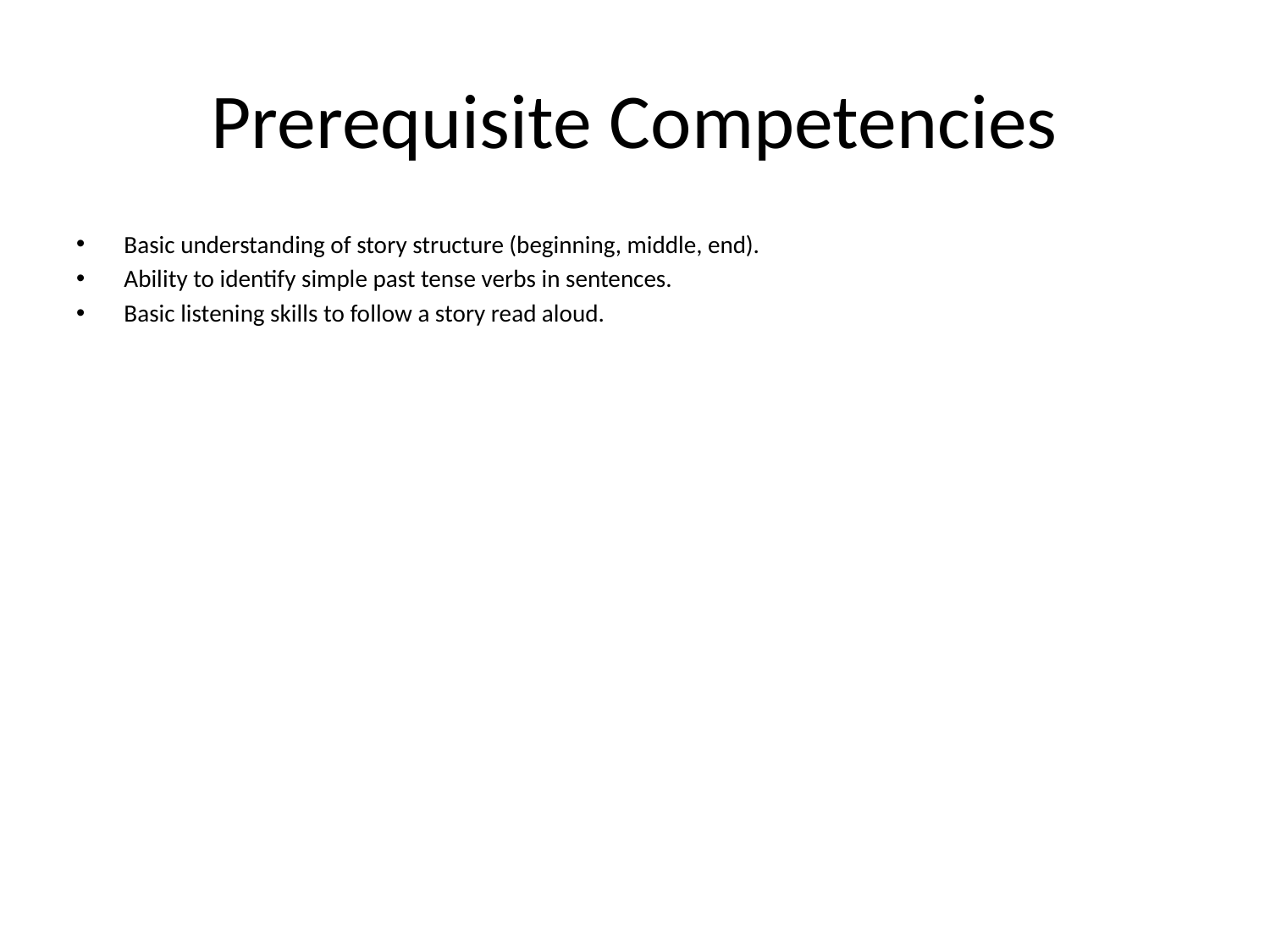

# Prerequisite Competencies
Basic understanding of story structure (beginning, middle, end).
Ability to identify simple past tense verbs in sentences.
Basic listening skills to follow a story read aloud.